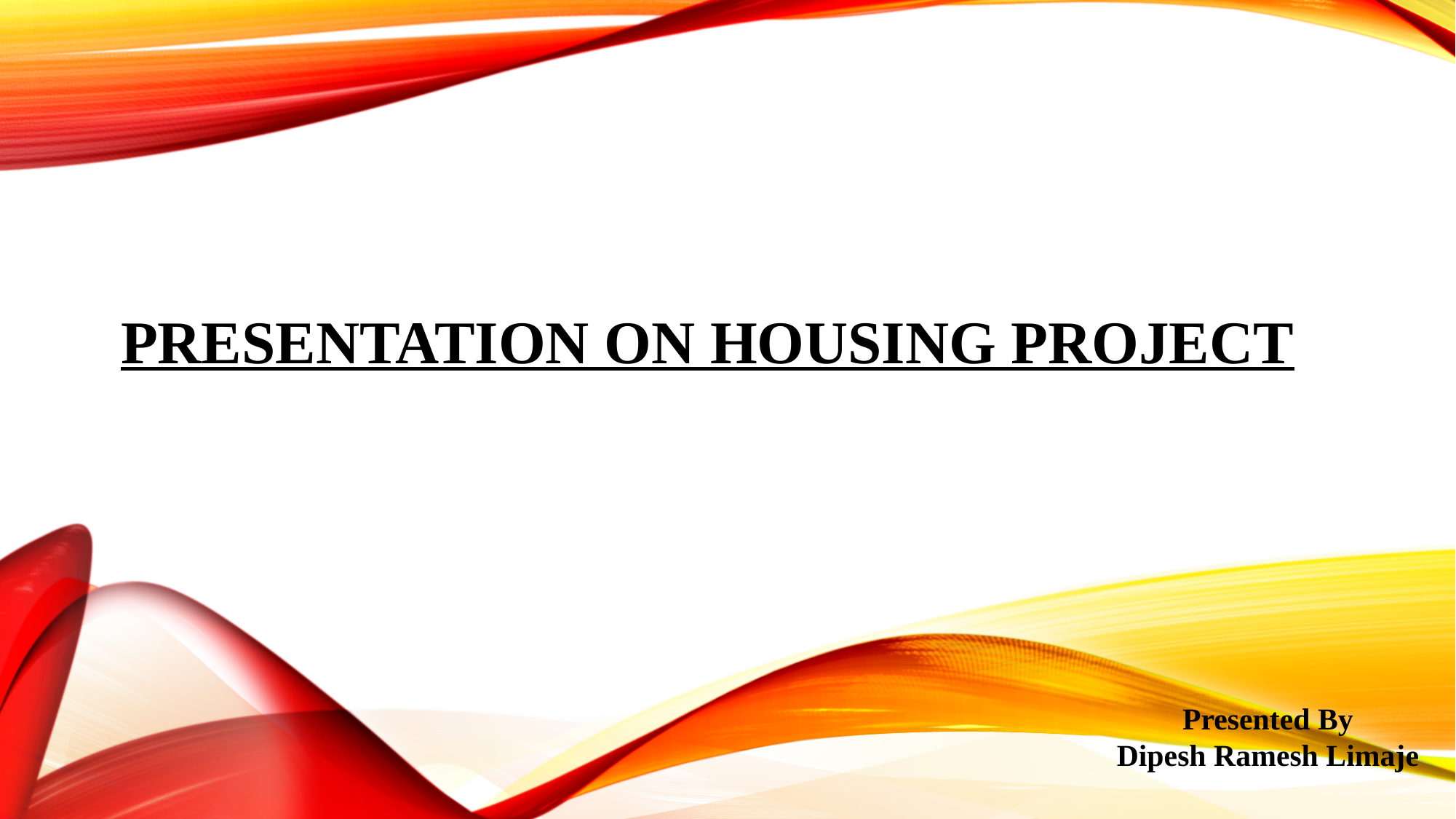

PRESENTATION ON HOUSING PROJECT
Presented By
Dipesh Ramesh Limaje